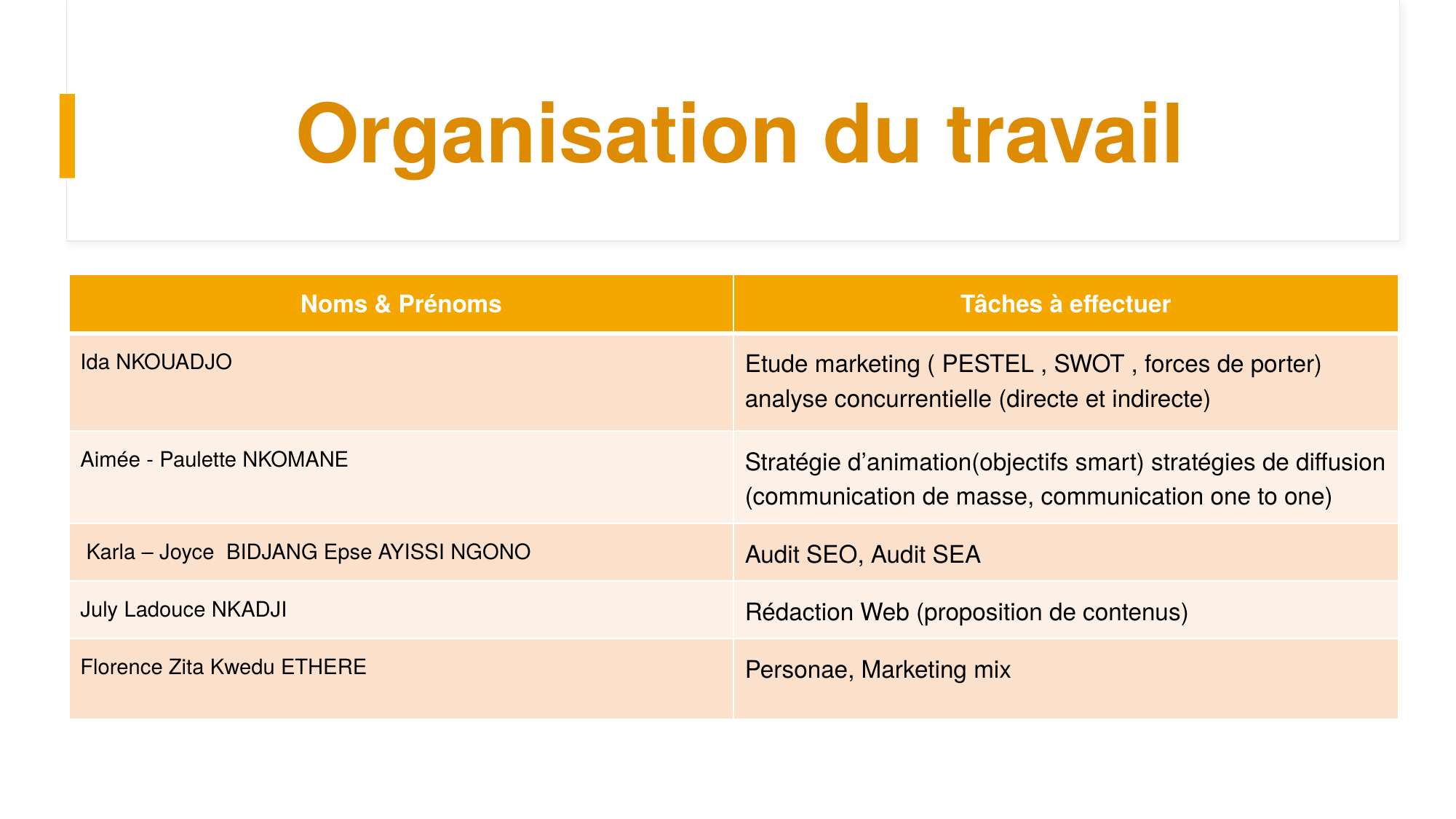

# Organisation du travail
| Noms & Prénoms | Tâches à effectuer |
| --- | --- |
| Ida NKOUADJO | Etude marketing ( PESTEL , SWOT , forces de porter) analyse concurrentielle (directe et indirecte) |
| Aimée - Paulette NKOMANE | Stratégie d’animation(objectifs smart) stratégies de diffusion (communication de masse, communication one to one) |
| Karla – Joyce  BIDJANG Epse AYISSI NGONO | Audit SEO, Audit SEA |
| July Ladouce NKADJI | Rédaction Web (proposition de contenus) |
| Florence Zita Kwedu ETHERE | Personae, Marketing mix |